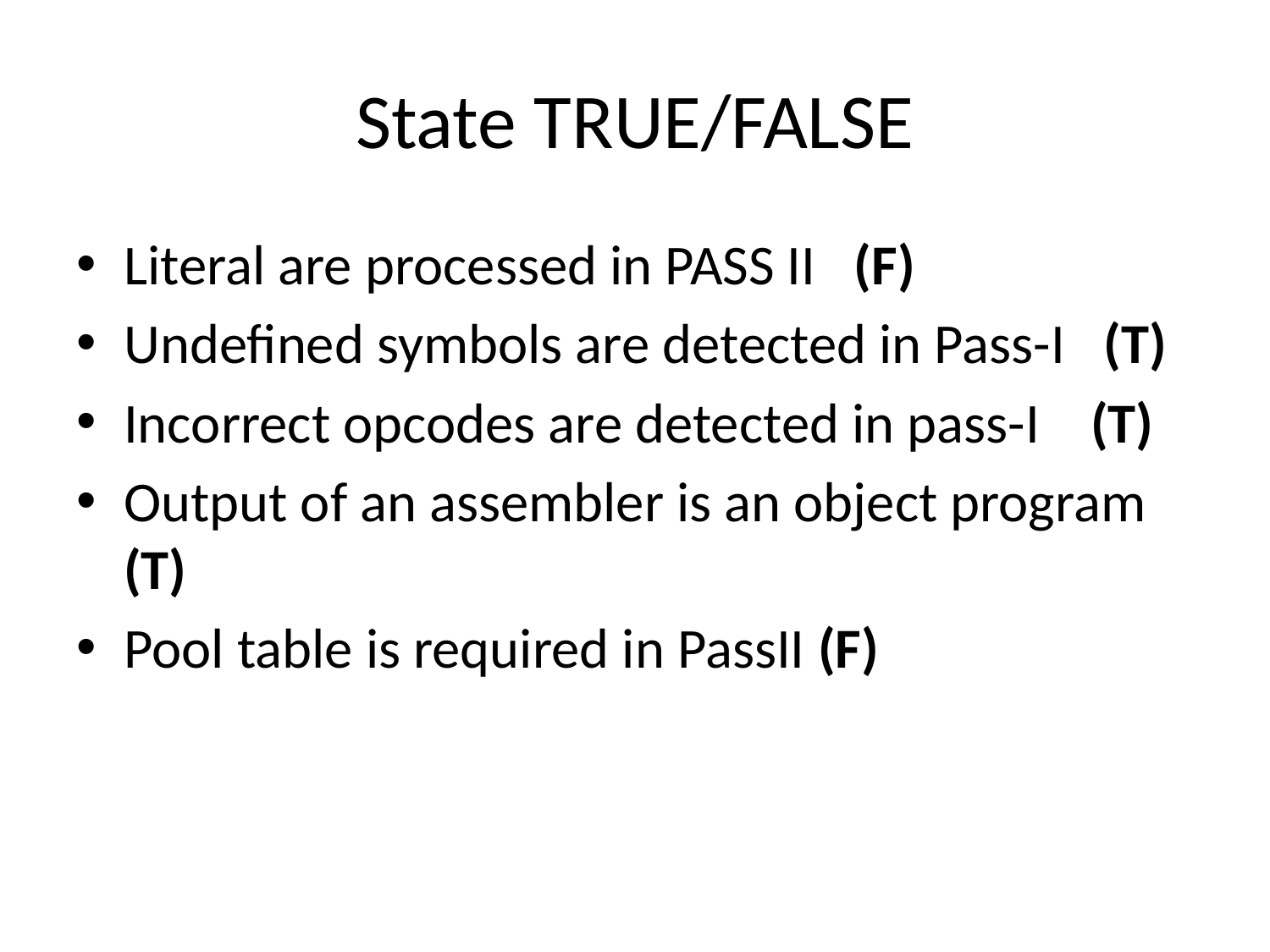

# State TRUE/FALSE
Literal are processed in PASS II   (F)
Undefined symbols are detected in Pass-I   (T)
Incorrect opcodes are detected in pass-I    (T)
Output of an assembler is an object program (T)
Pool table is required in PassII (F)